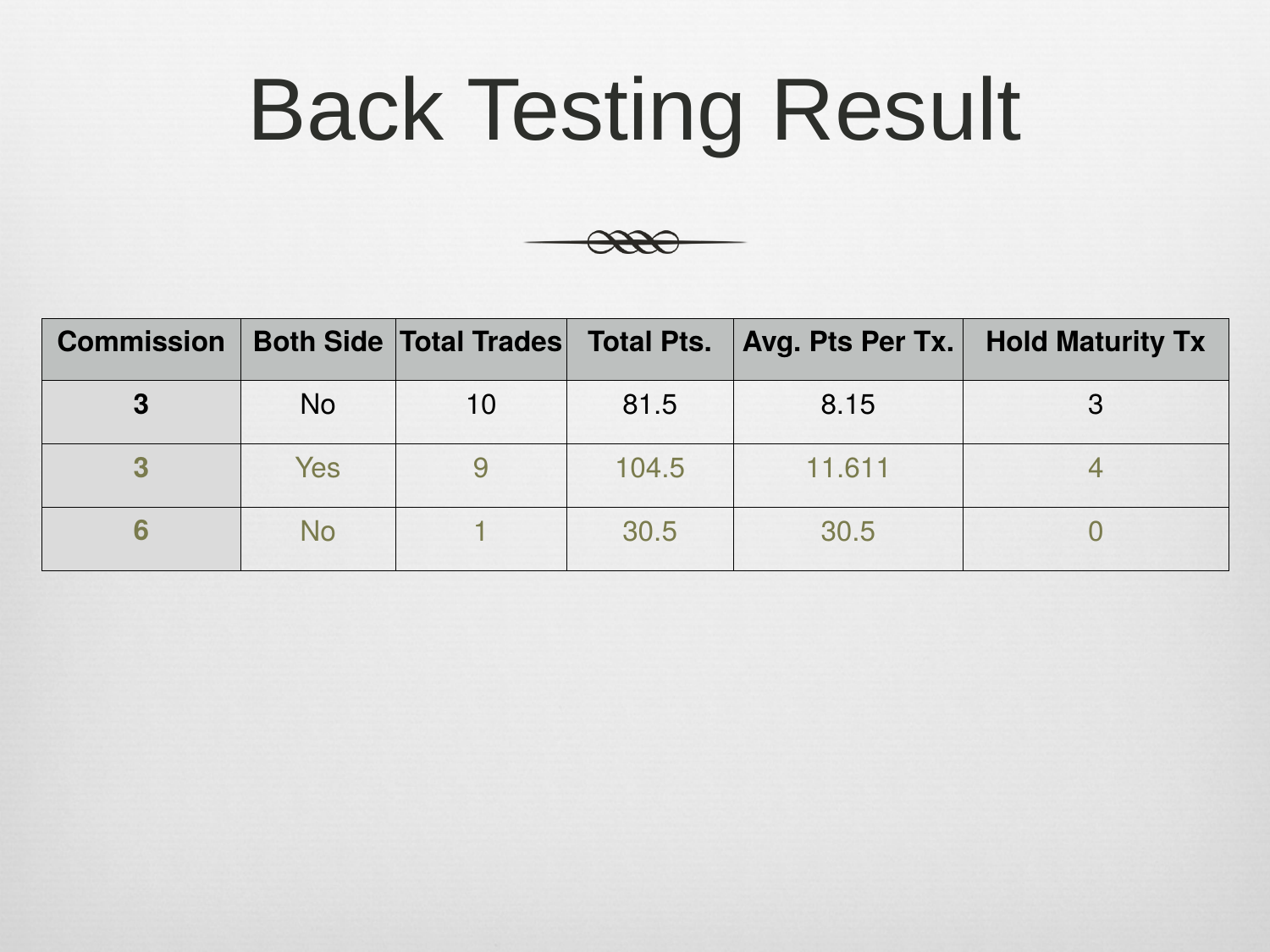

# Back Testing Result
| Commission | Both Side | Total Trades | Total Pts. | Avg. Pts Per Tx. | Hold Maturity Tx |
| --- | --- | --- | --- | --- | --- |
| 3 | No | 10 | 81.5 | 8.15 | 3 |
| 3 | Yes | 9 | 104.5 | 11.611 | 4 |
| 6 | No | 1 | 30.5 | 30.5 | 0 |